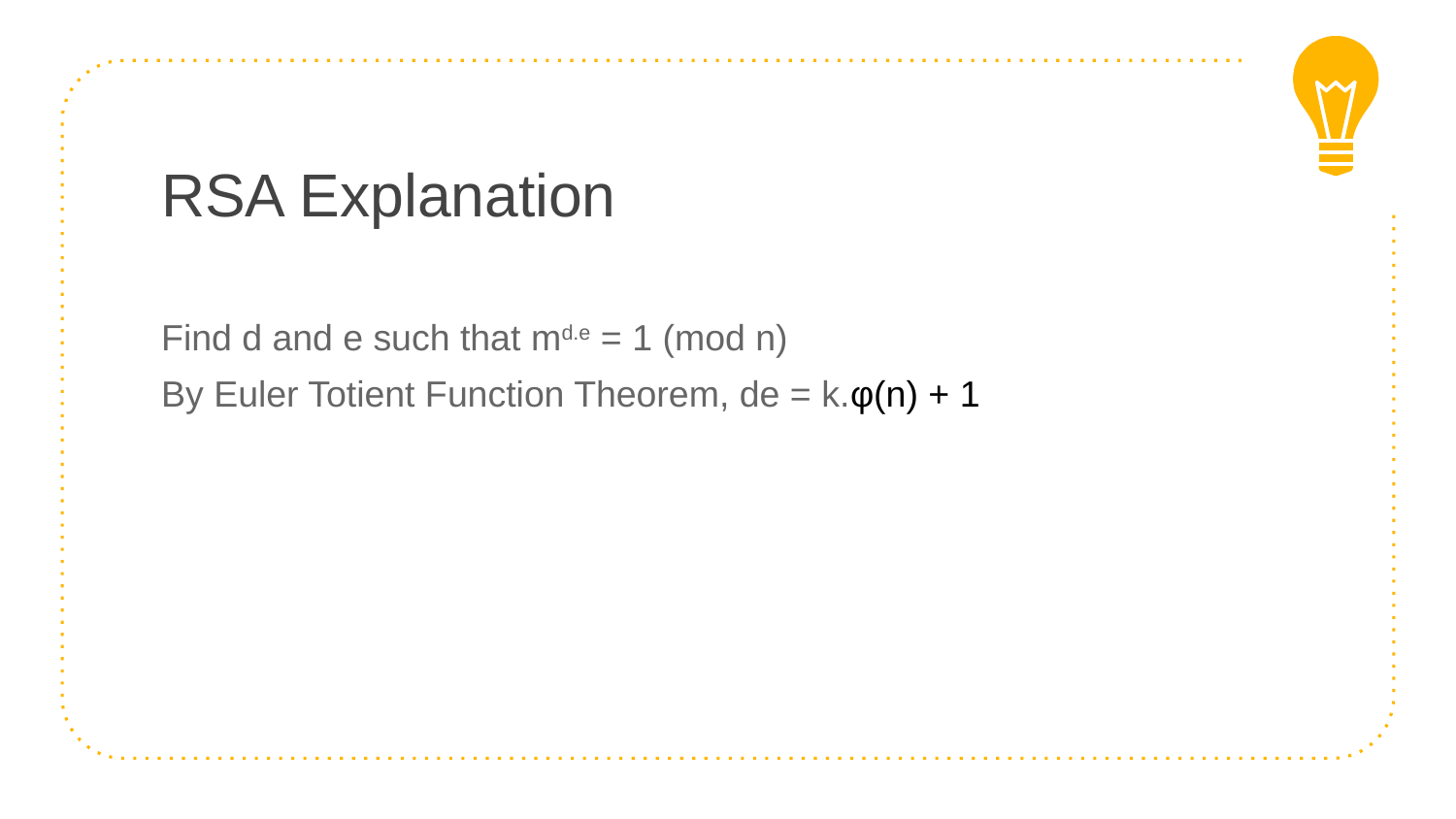

# RSA Explanation
Find d and e such that md.e = 1 (mod n)
By Euler Totient Function Theorem, de = k.φ(n) + 1